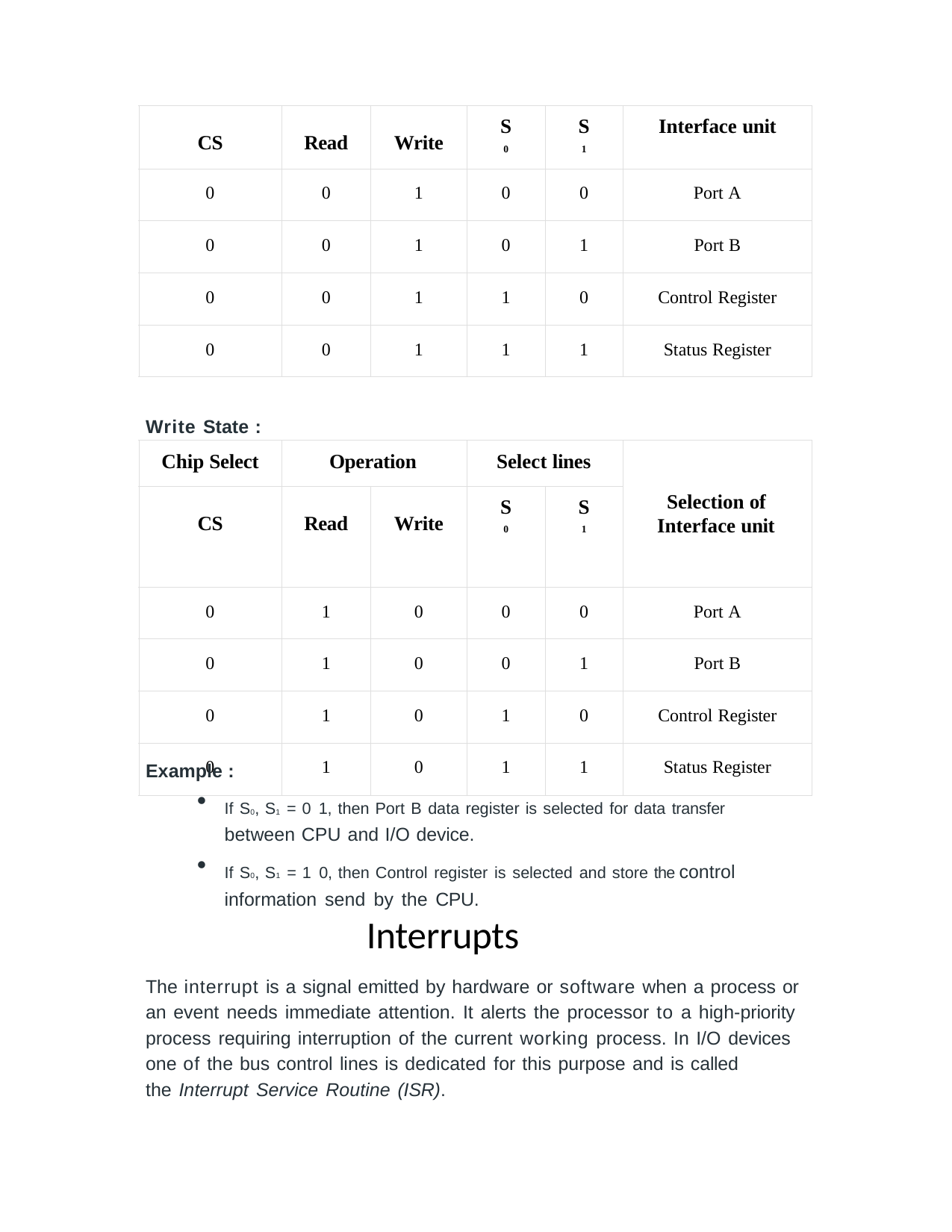

| CS | Read | Write | S 0 | S 1 | Interface unit |
| --- | --- | --- | --- | --- | --- |
| 0 | 0 | 1 | 0 | 0 | Port A |
| 0 | 0 | 1 | 0 | 1 | Port B |
| 0 | 0 | 1 | 1 | 0 | Control Register |
| 0 | 0 | 1 | 1 | 1 | Status Register |
Write State :
| Chip Select | Operation |  | Select lines |  | Selection of Interface unit |
| --- | --- | --- | --- | --- | --- |
| CS | Read | Write | S 0 | S 1 |  |
| 0 | 1 | 0 | 0 | 0 | Port A |
| 0 | 1 | 0 | 0 | 1 | Port B |
| 0 | 1 | 0 | 1 | 0 | Control Register |
| 0 | 1 | 0 | 1 | 1 | Status Register |
Example :
If S0, S1 = 0 1, then Port B data register is selected for data transfer between CPU and I/O device.
If S0, S1 = 1 0, then Control register is selected and store the control information send by the CPU.
Interrupts
The interrupt is a signal emitted by hardware or software when a process or an event needs immediate attention. It alerts the processor to a high-priority process requiring interruption of the current working process. In I/O devices one of the bus control lines is dedicated for this purpose and is called
the Interrupt Service Routine (ISR).